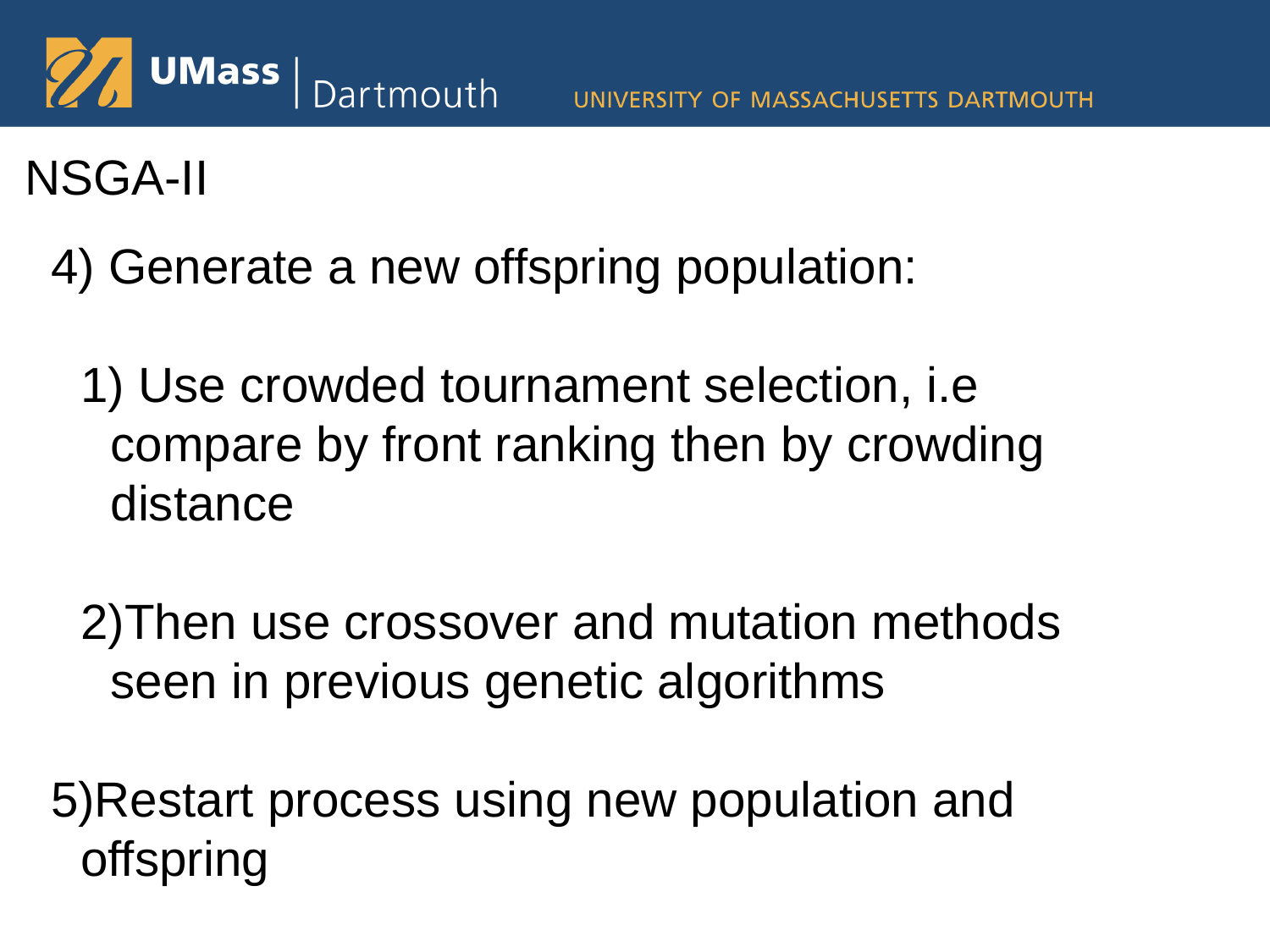

NSGA-II
 Generate a new offspring population:

 Use crowded tournament selection, i.e compare by front ranking then by crowding distance

Then use crossover and mutation methods seen in previous genetic algorithms

Restart process using new population and offspring